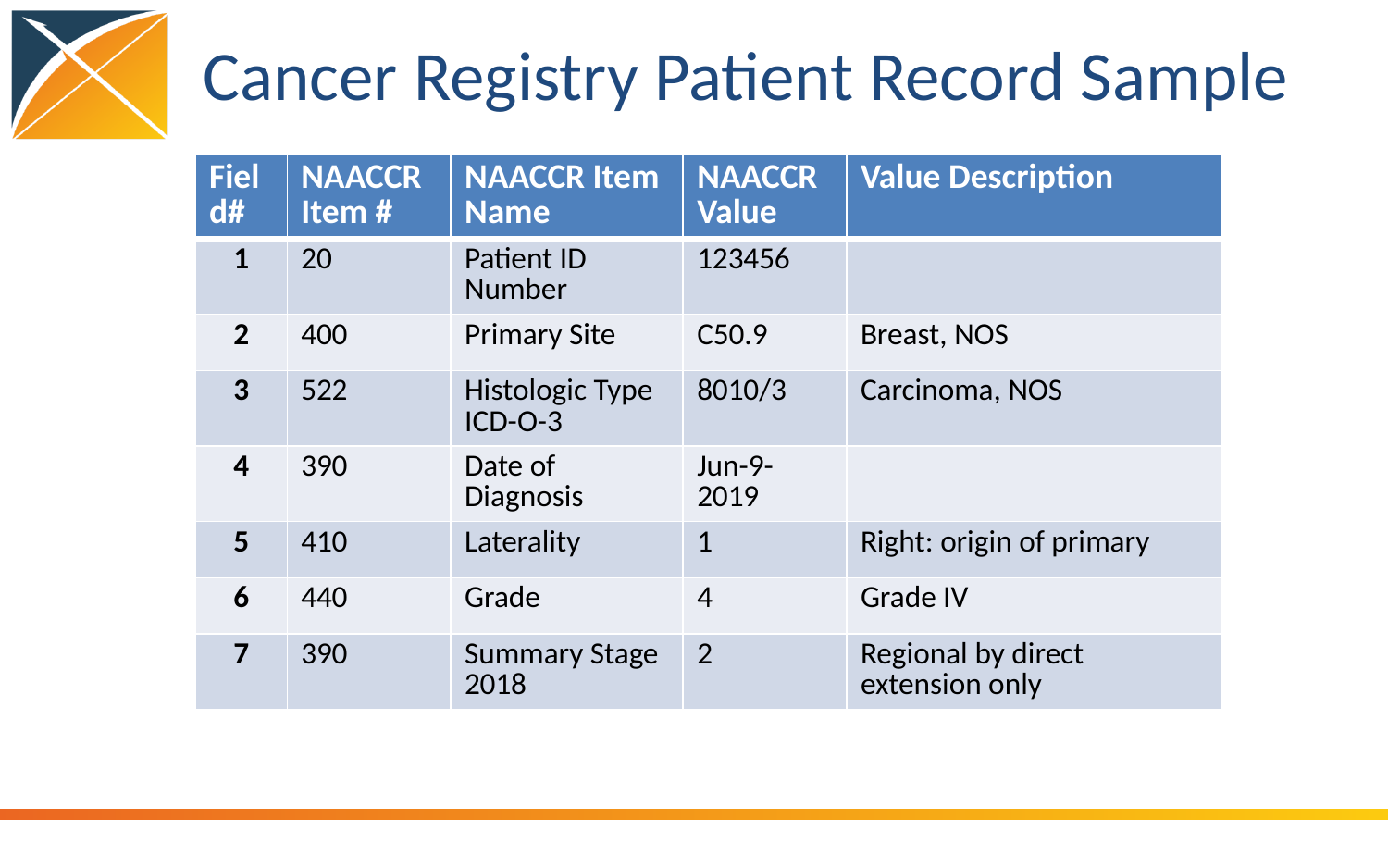

# Cancer Registry Patient Record Sample
| Field# | NAACCR Item # | NAACCR Item Name | NAACCR Value | Value Description |
| --- | --- | --- | --- | --- |
| 1 | 20 | Patient ID Number | 123456 |  |
| 2 | 400 | Primary Site | C50.9 | Breast, NOS |
| 3 | 522 | Histologic Type ICD-O-3 | 8010/3 | Carcinoma, NOS |
| 4 | 390 | Date of Diagnosis | Jun-9-2019 |  |
| 5 | 410 | Laterality | 1 | Right: origin of primary |
| 6 | 440 | Grade | 4 | Grade IV |
| 7 | 390 | Summary Stage 2018 | 2 | Regional by direct extension only |